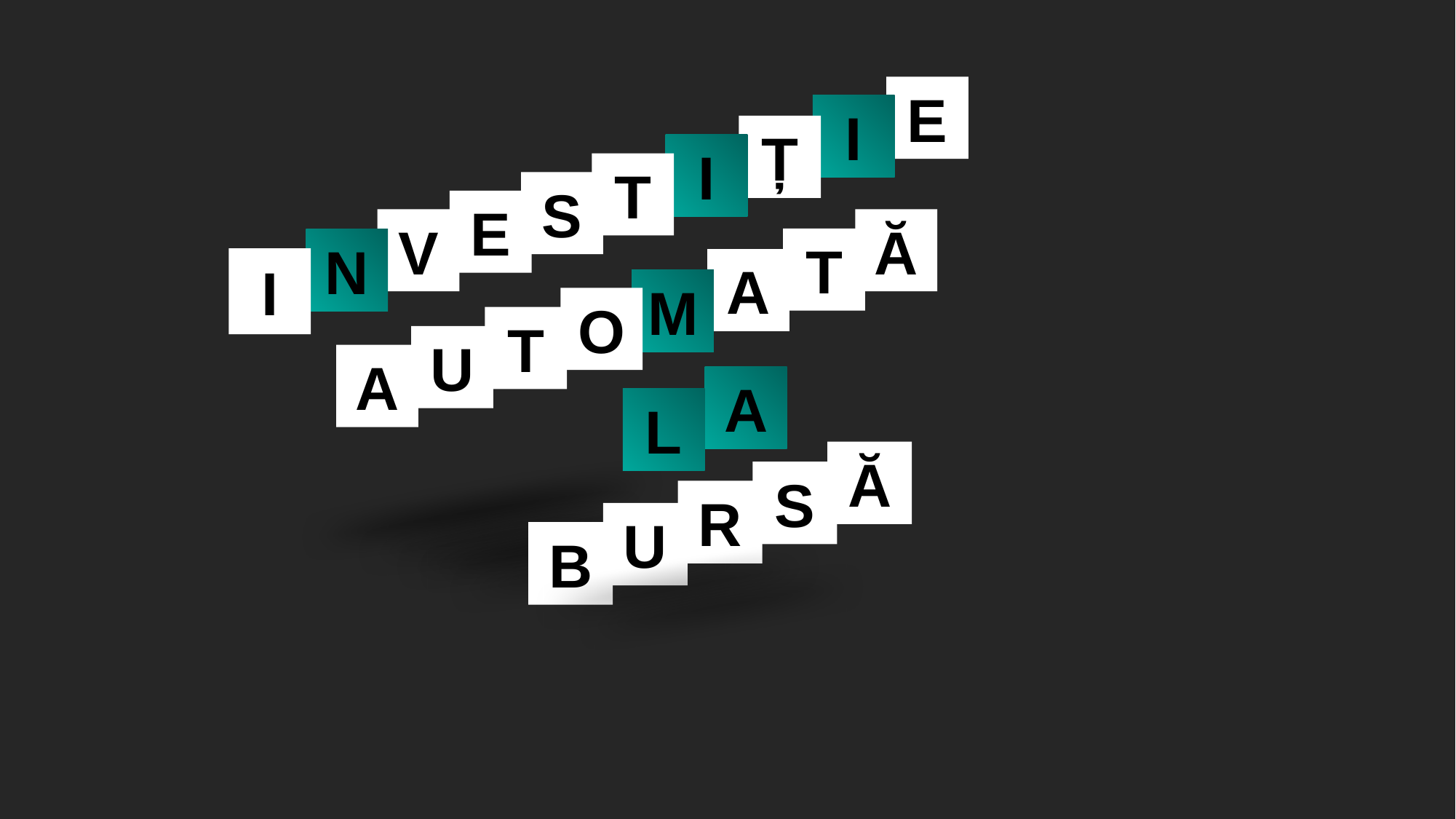

E
I
Ț
I
T
S
E
V
Ă
T
N
I
A
M
O
T
U
A
A
L
Ă
S
R

U

B